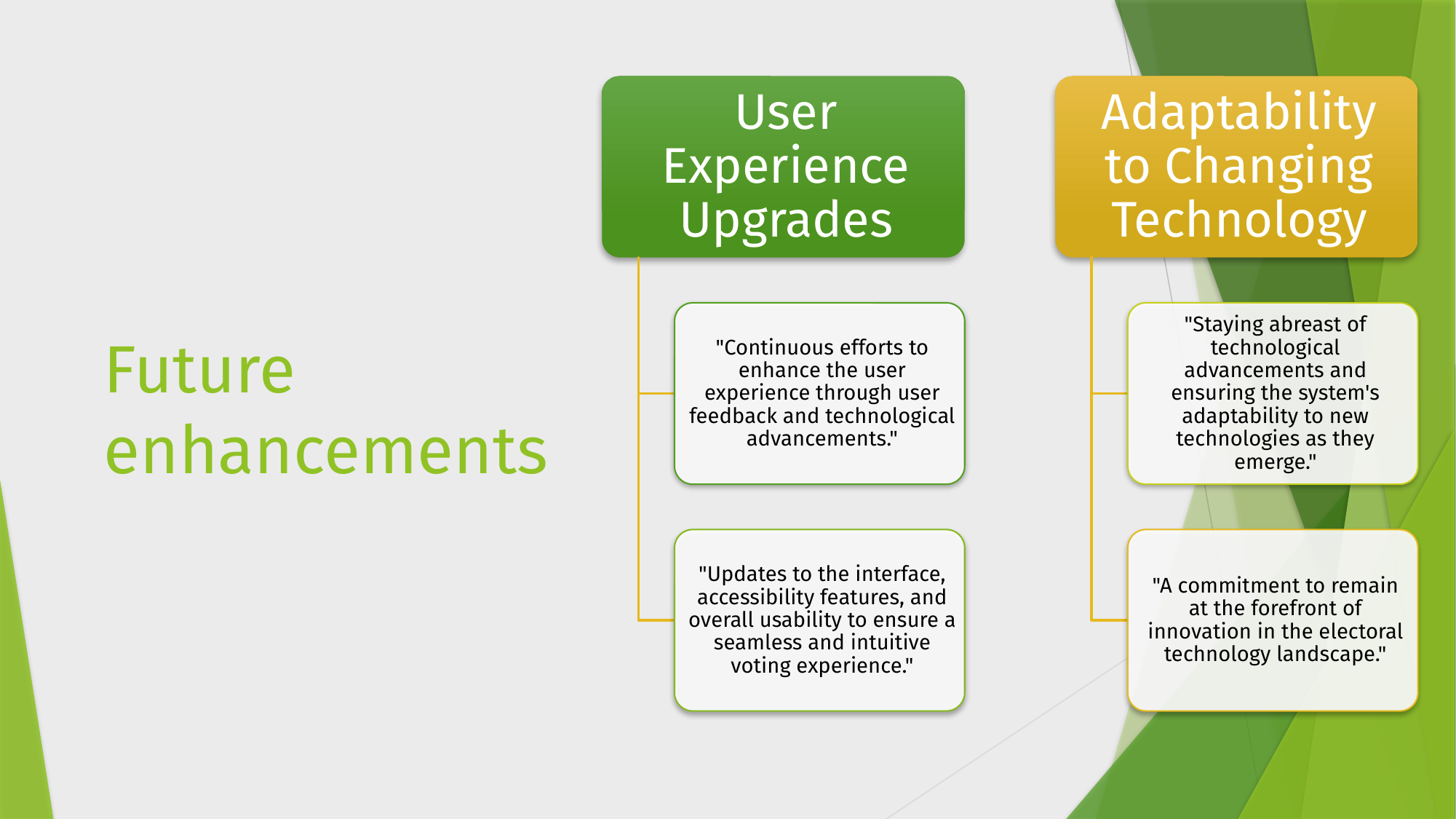

User Experience Upgrades
"Continuous efforts to enhance the user experience through user feedback and technological advancements."
"Updates to the interface, accessibility features, and overall usability to ensure a seamless and intuitive voting experience."
Adaptability to Changing Technology
"Staying abreast of technological advancements and ensuring the system's adaptability to new technologies as they emerge."
"A commitment to remain at the forefront of innovation in the electoral technology landscape."
# Future enhancements